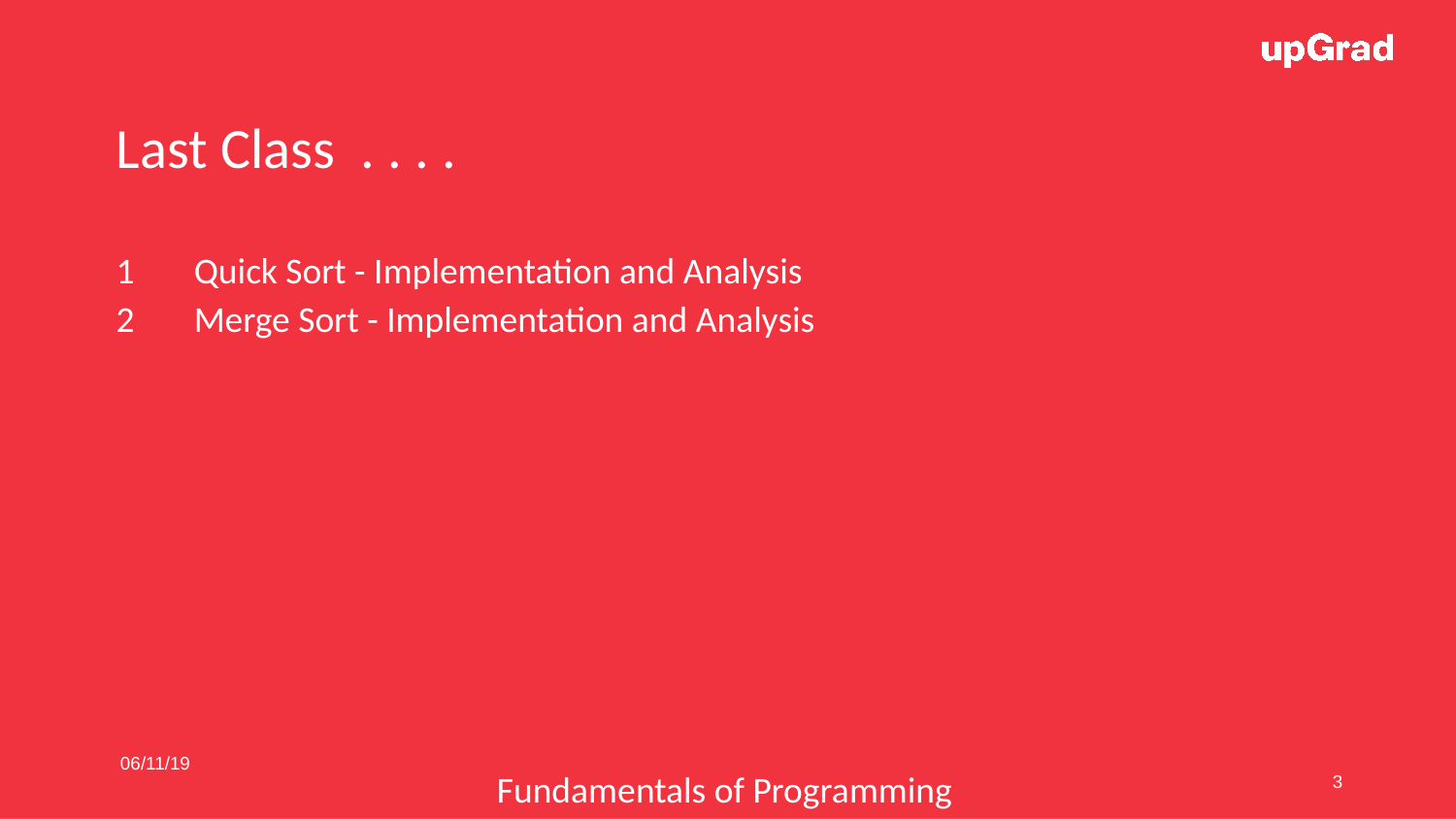

Last Class  . . . .
1
Quick Sort - Implementation and Analysis

2
Merge Sort - Implementation and Analysis
06/11/19
3
Fundamentals of Programming